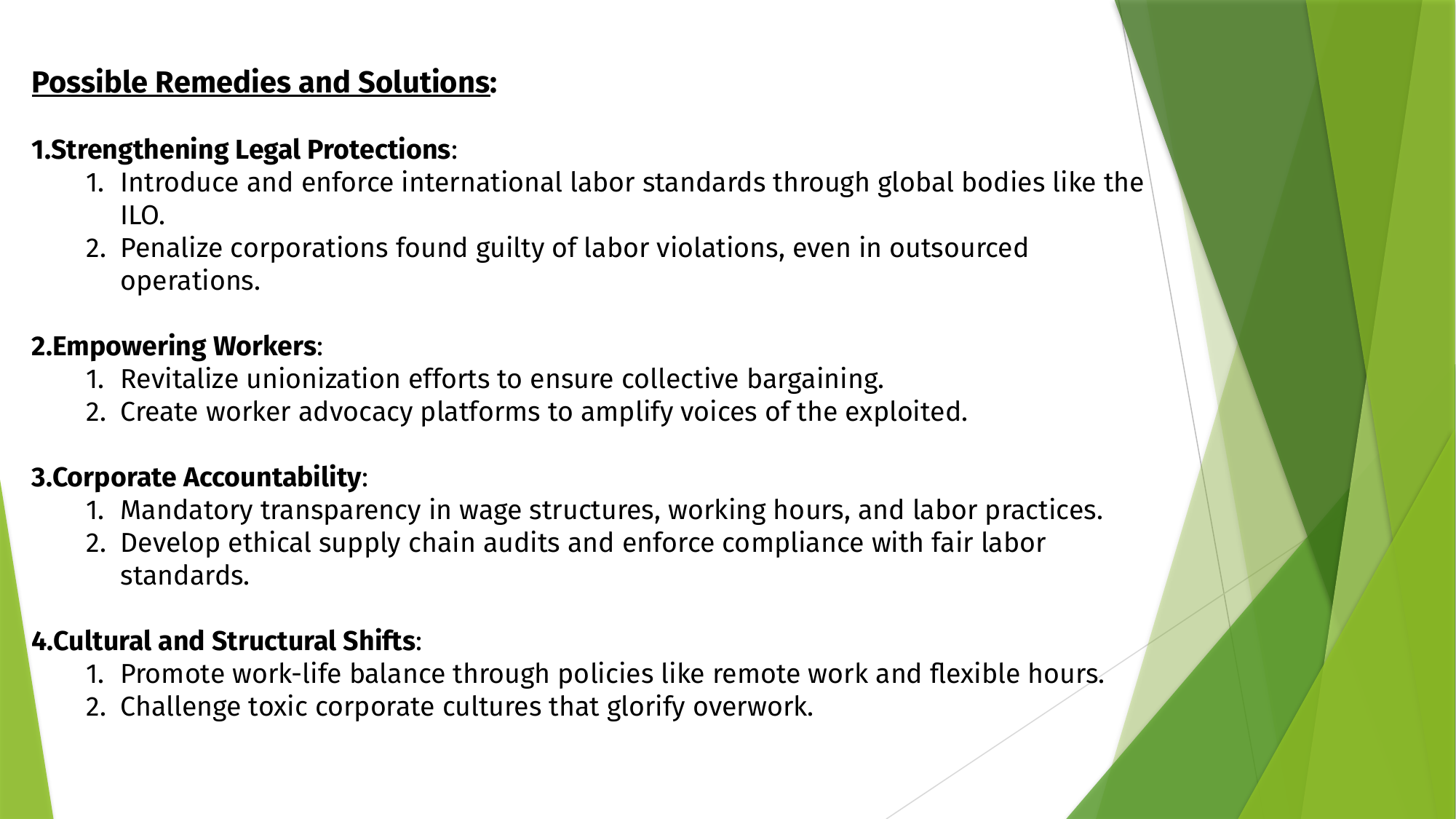

Possible Remedies and Solutions:

Strengthening Legal Protections:
Introduce and enforce international labor standards through global bodies like the ILO.
Penalize corporations found guilty of labor violations, even in outsourced operations.

Empowering Workers:
Revitalize unionization efforts to ensure collective bargaining.
Create worker advocacy platforms to amplify voices of the exploited.

Corporate Accountability:
Mandatory transparency in wage structures, working hours, and labor practices.
Develop ethical supply chain audits and enforce compliance with fair labor standards.

Cultural and Structural Shifts:
Promote work-life balance through policies like remote work and flexible hours.
Challenge toxic corporate cultures that glorify overwork.